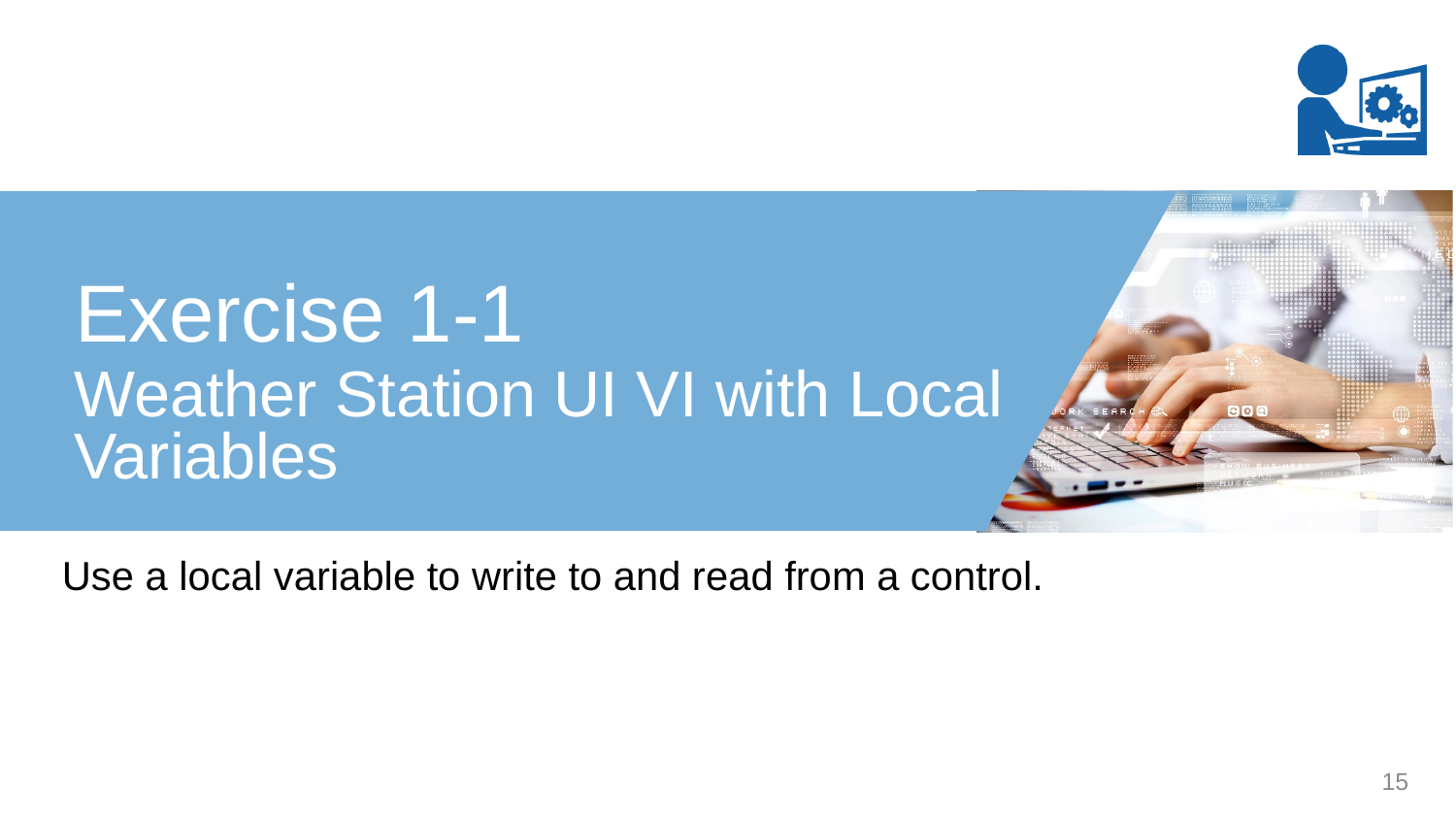

Exercise 1-1
Weather Station UI VI with Local Variables
Use a local variable to write to and read from a control.
15